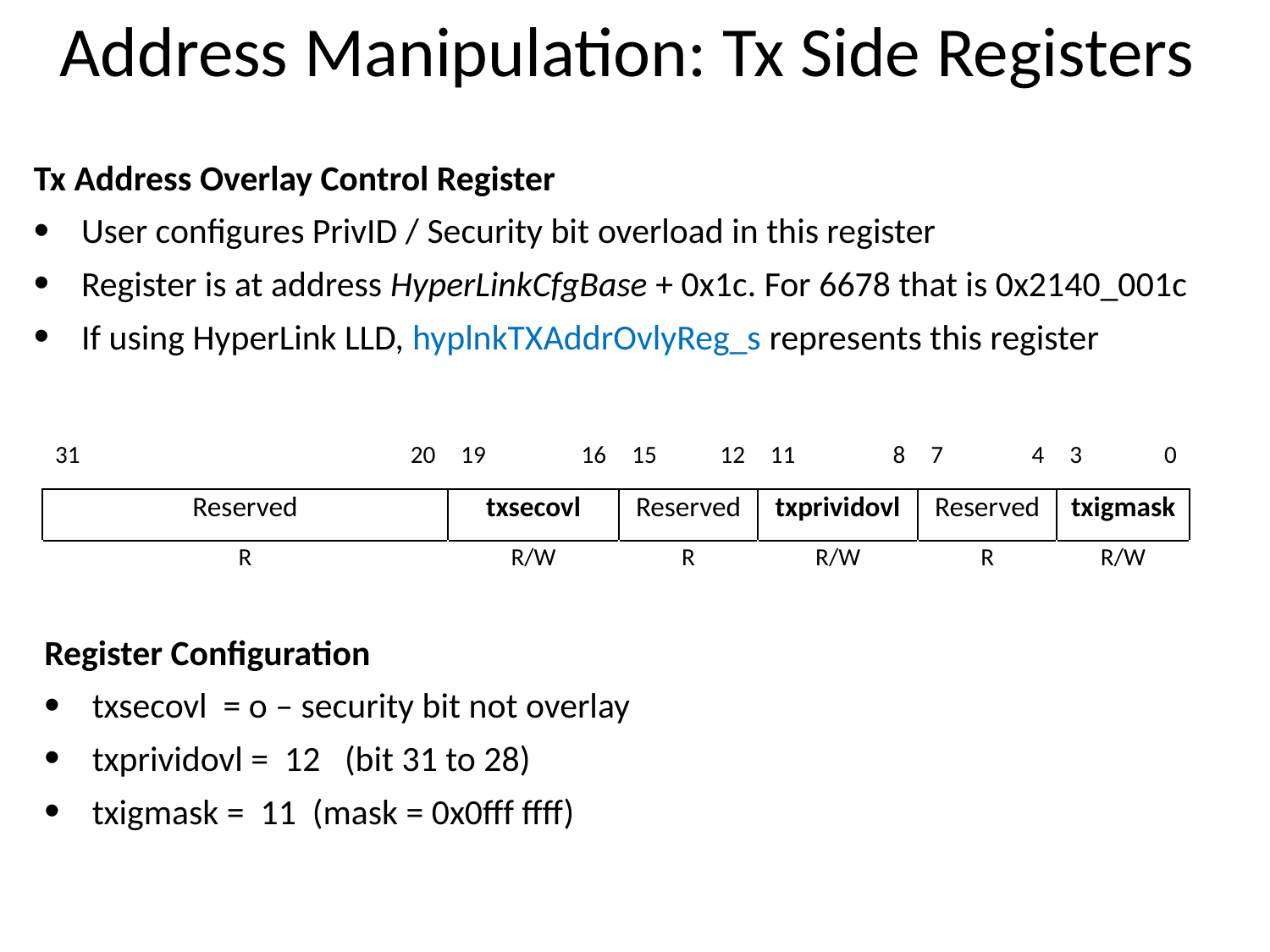

Address Manipulation: Tx Side Registers
Tx Address Overlay Control Register
User configures PrivID / Security bit overload in this register
Register is at address HyperLinkCfgBase + 0x1c. For 6678 that is 0x2140_001c
If using HyperLink LLD, hyplnkTXAddrOvlyReg_s represents this register
| 31 | 20 | 19 | 16 | 15 | 12 | 11 | 8 | 7 | 4 | 3 | 0 |
| --- | --- | --- | --- | --- | --- | --- | --- | --- | --- | --- | --- |
| Reserved |  | txsecovl |  | Reserved |  | txprividovl |  | Reserved |  | txigmask |  |
| R |  | R/W |  | R |  | R/W |  | R |  | R/W |  |
Register Configuration
txsecovl  = o – security bit not overlay
txprividovl =  12   (bit 31 to 28)
txigmask =  11  (mask = 0x0fff ffff)